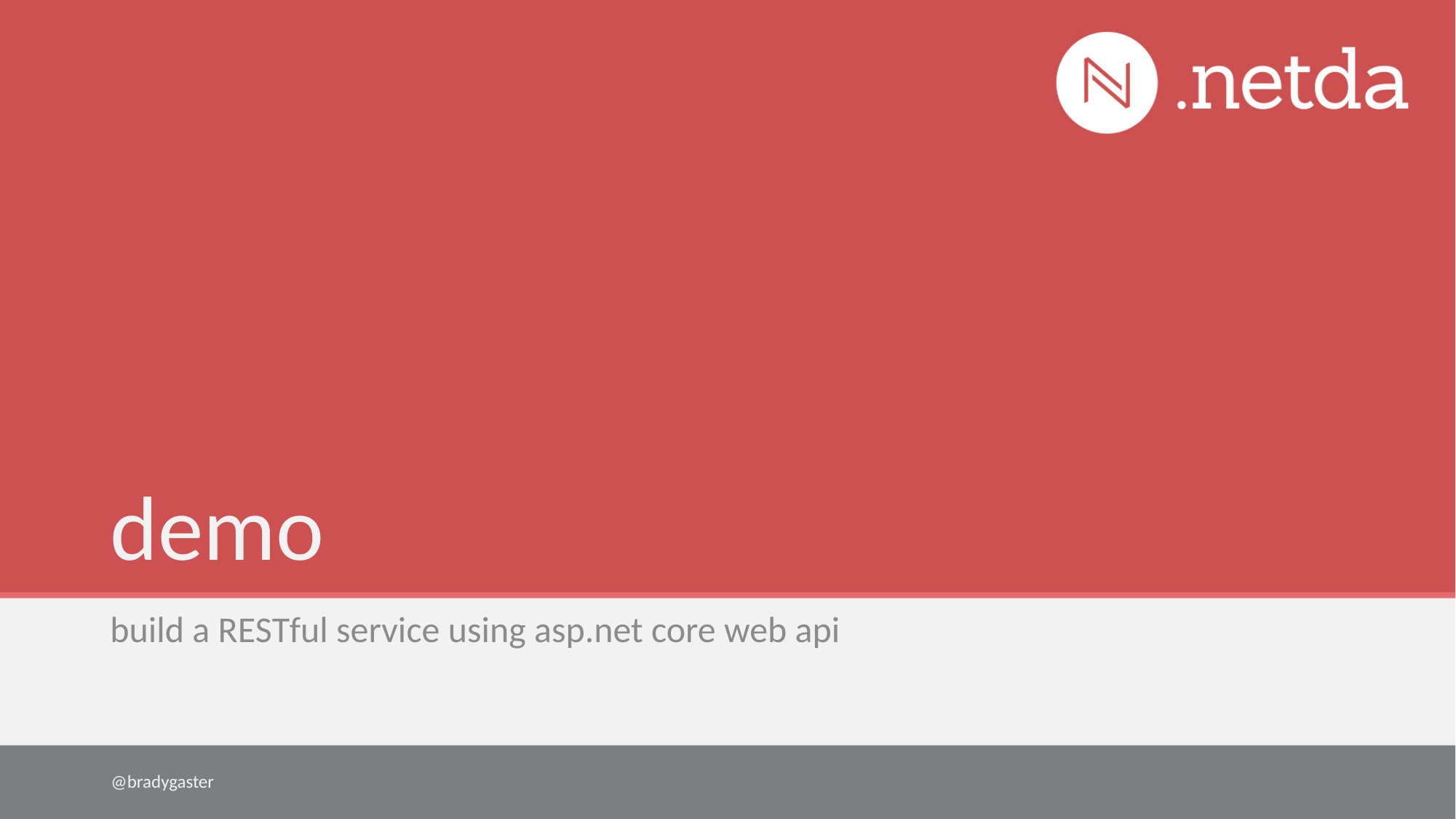

# demo
build a RESTful service using asp.net core web api
@bradygaster